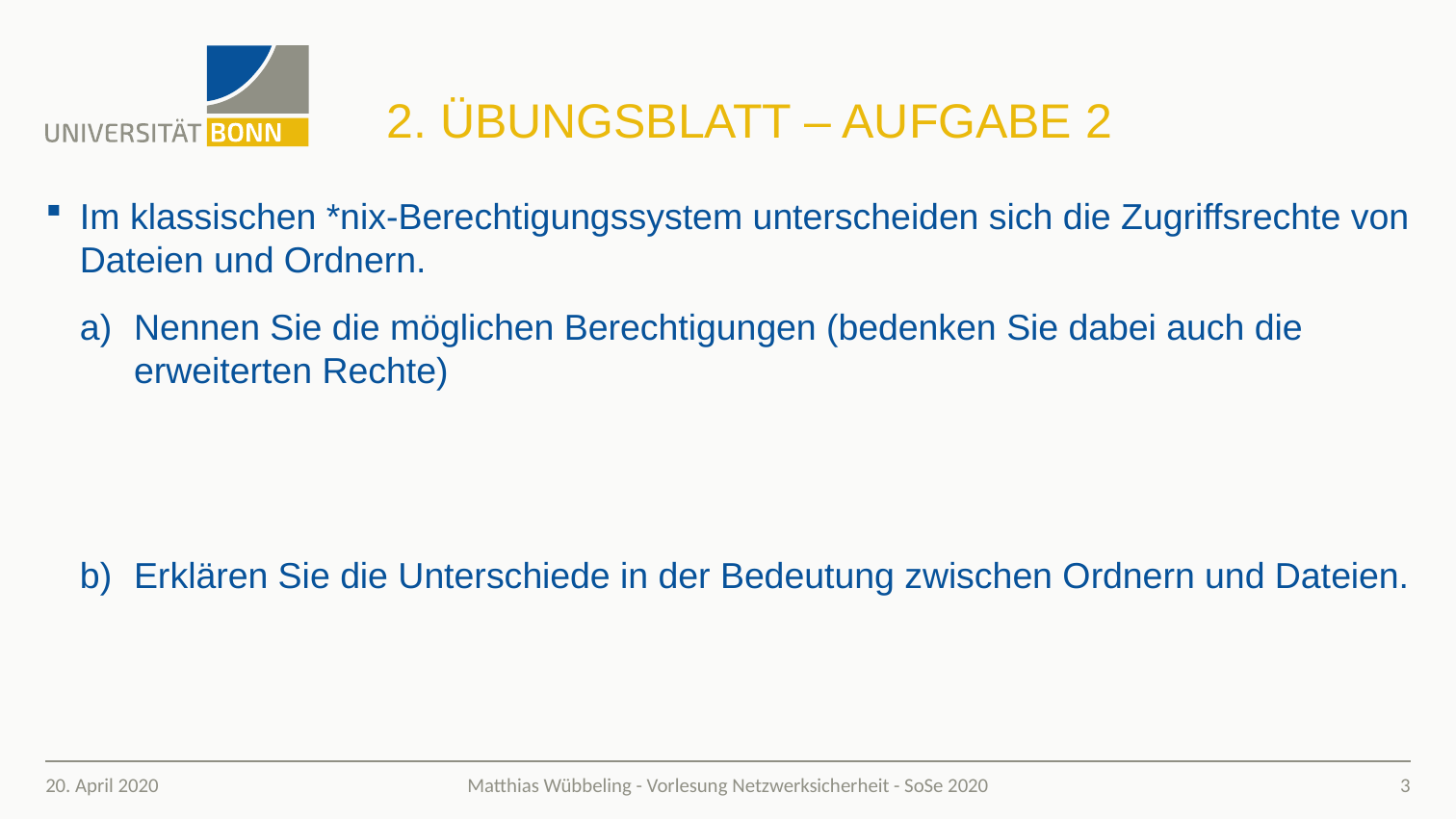

# 2. Übungsblatt – Aufgabe 2
Im klassischen *nix-Berechtigungssystem unterscheiden sich die Zugriffsrechte von Dateien und Ordnern.
Nennen Sie die möglichen Berechtigungen (bedenken Sie dabei auch die erweiterten Rechte)

Erklären Sie die Unterschiede in der Bedeutung zwischen Ordnern und Dateien.
20. April 2020
3
Matthias Wübbeling - Vorlesung Netzwerksicherheit - SoSe 2020